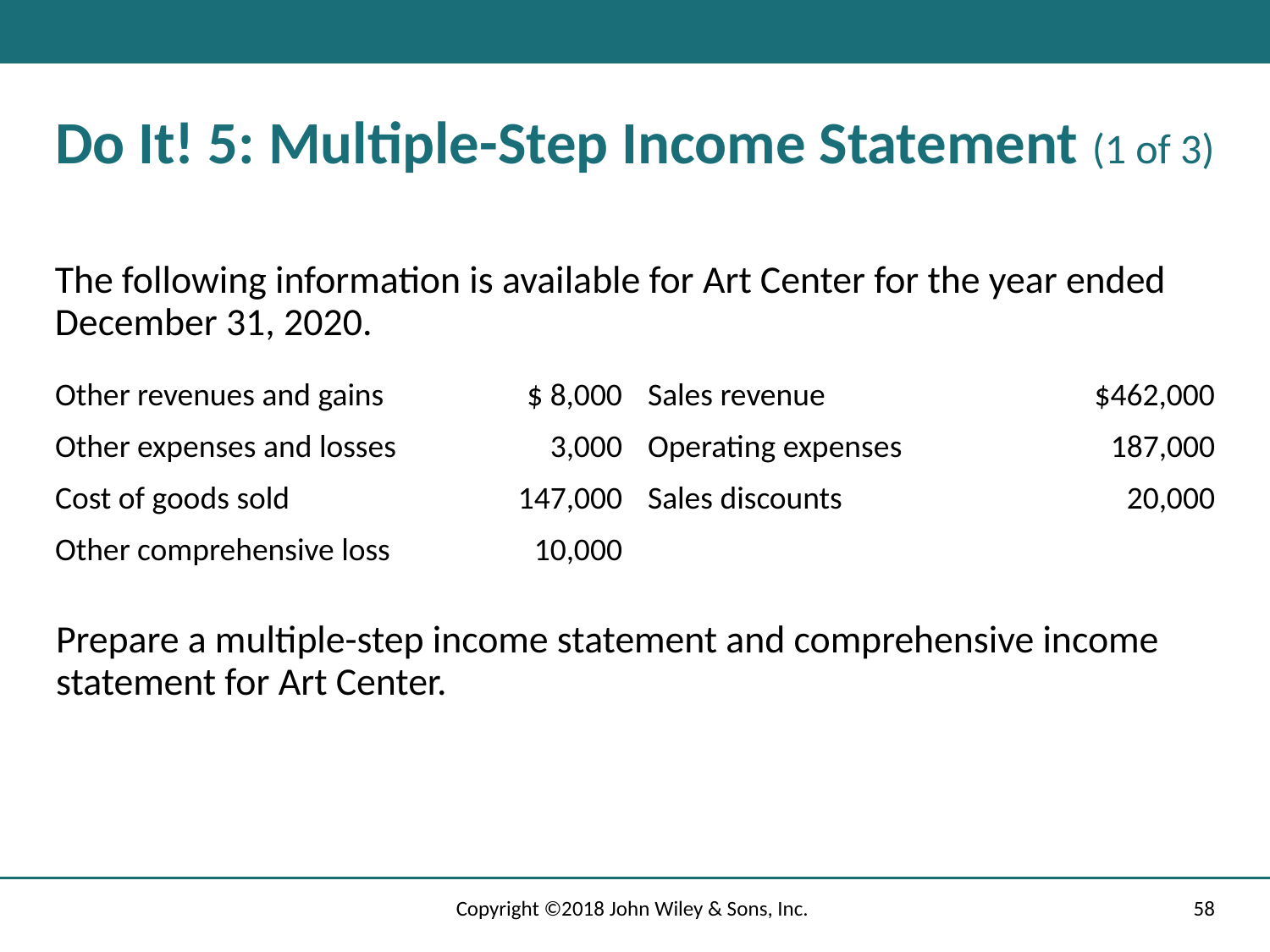

# Do It! 5: Multiple-Step Income Statement (1 of 3)
The following information is available for Art Center for the year ended December 31, 2020.
| Other revenues and gains | $ 8,000 | Sales revenue | $462,000 |
| --- | --- | --- | --- |
| Other expenses and losses | 3,000 | Operating expenses | 187,000 |
| Cost of goods sold | 147,000 | Sales discounts | 20,000 |
| Other comprehensive loss | 10,000 |  |  |
Prepare a multiple-step income statement and comprehensive income statement for Art Center.
Copyright ©2018 John Wiley & Sons, Inc.
58